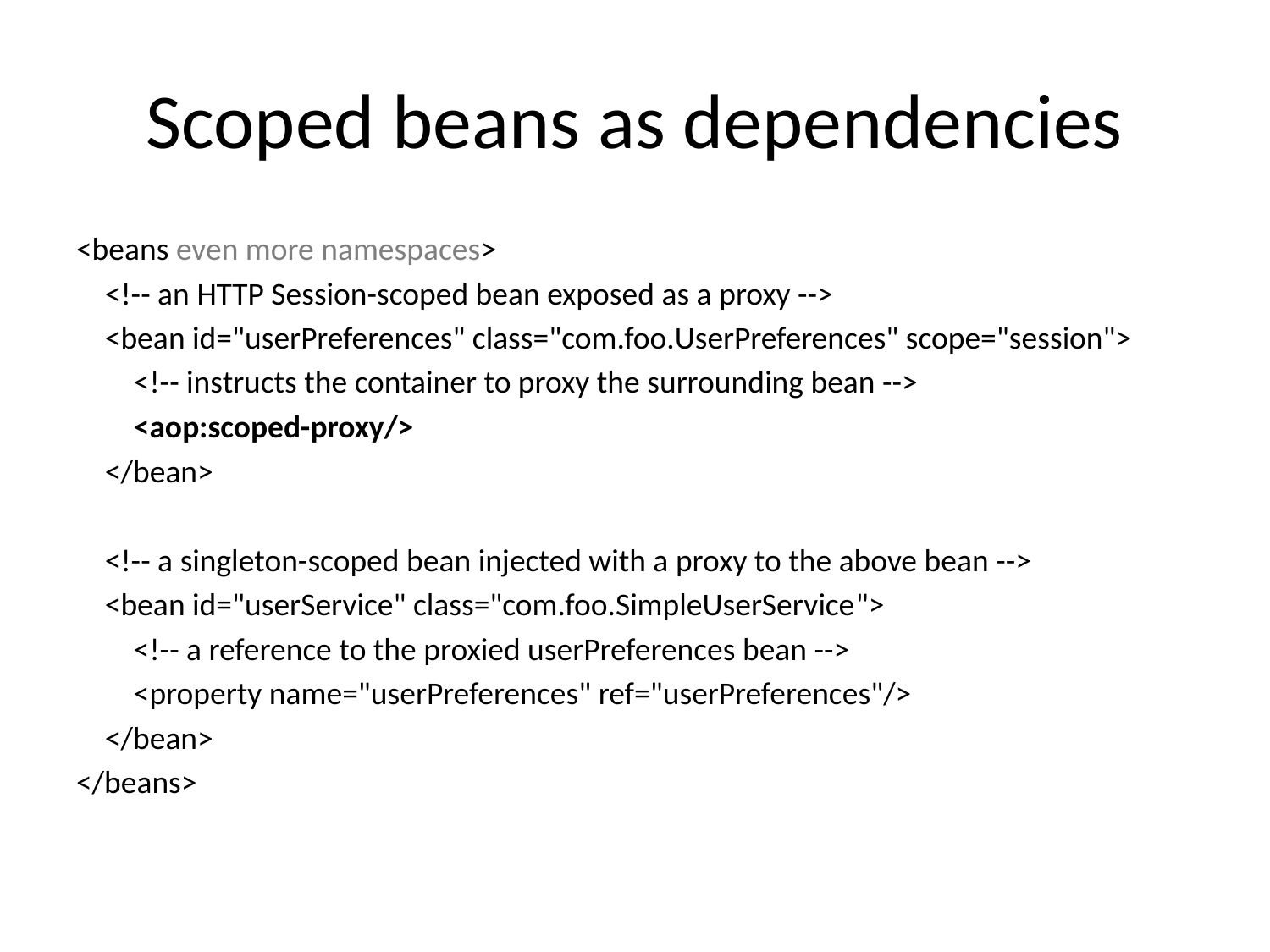

# Scoped beans as dependencies
<beans even more namespaces>
    <!-- an HTTP Session-scoped bean exposed as a proxy -->
    <bean id="userPreferences" class="com.foo.UserPreferences" scope="session">
        <!-- instructs the container to proxy the surrounding bean -->
        <aop:scoped-proxy/>
    </bean>

    <!-- a singleton-scoped bean injected with a proxy to the above bean -->
    <bean id="userService" class="com.foo.SimpleUserService">
        <!-- a reference to the proxied userPreferences bean -->
        <property name="userPreferences" ref="userPreferences"/>
    </bean>
</beans>